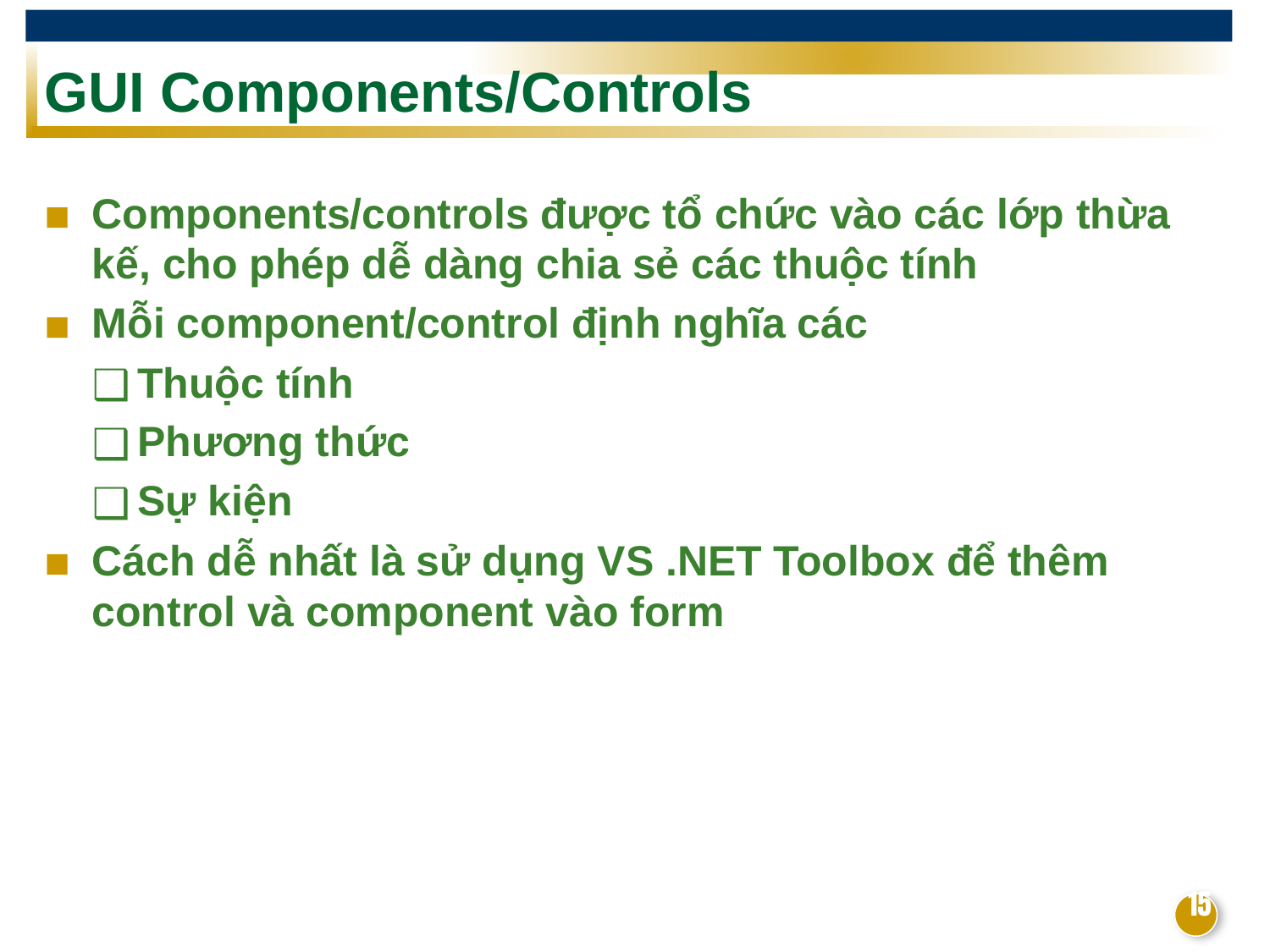

# GUI Components/Controls
Components/controls được tổ chức vào các lớp thừa kế, cho phép dễ dàng chia sẻ các thuộc tính
Mỗi component/control định nghĩa các
Thuộc tính
Phương thức
Sự kiện
Cách dễ nhất là sử dụng VS .NET Toolbox để thêm control và component vào form

15